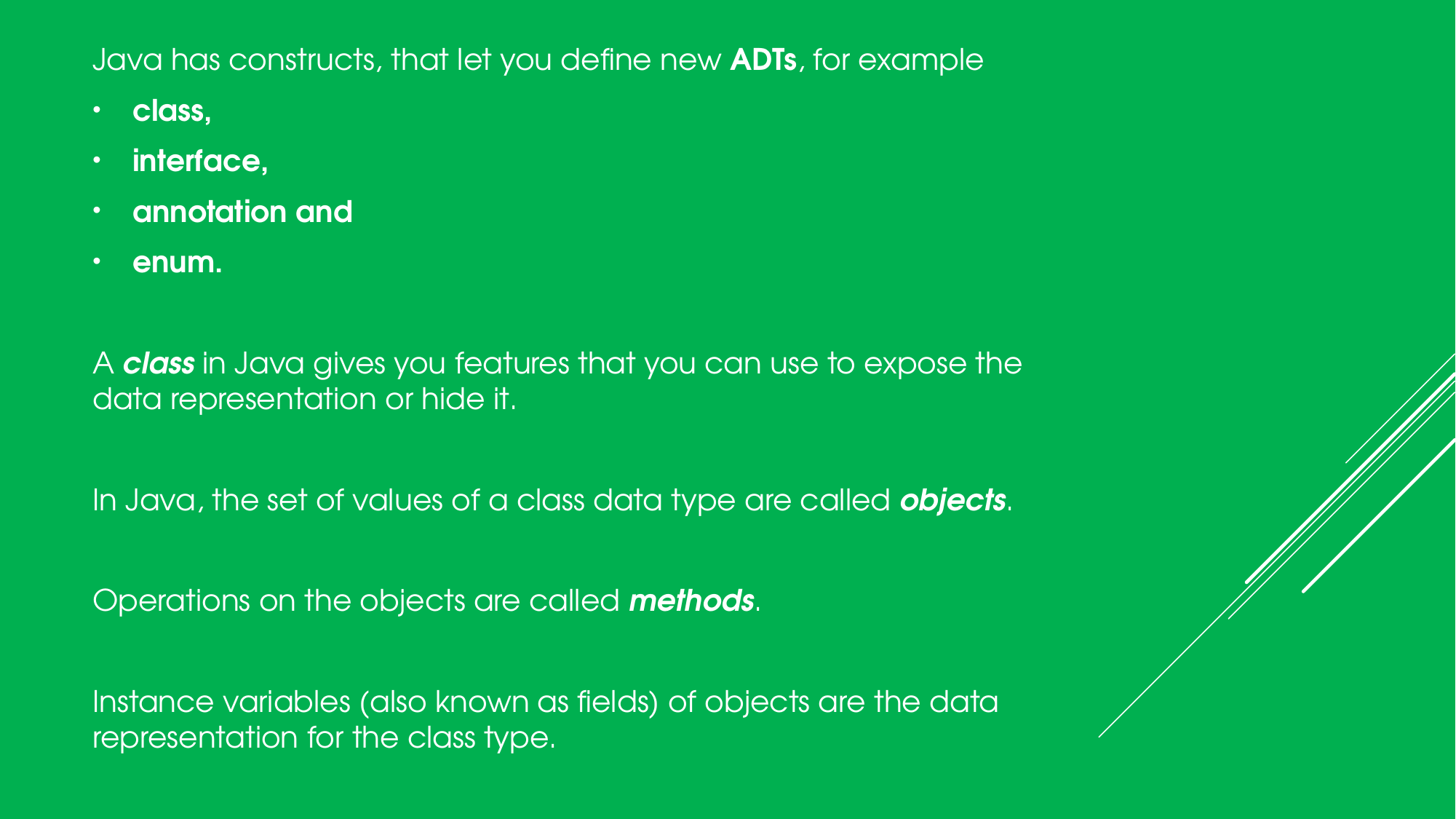

Java has constructs, that let you define new ADTs, for example
class,
interface,
annotation and
enum.

A class in Java gives you features that you can use to expose the data representation or hide it.

In Java, the set of values of a class data type are called objects.

Operations on the objects are called methods.

Instance variables (also known as fields) of objects are the data representation for the class type.